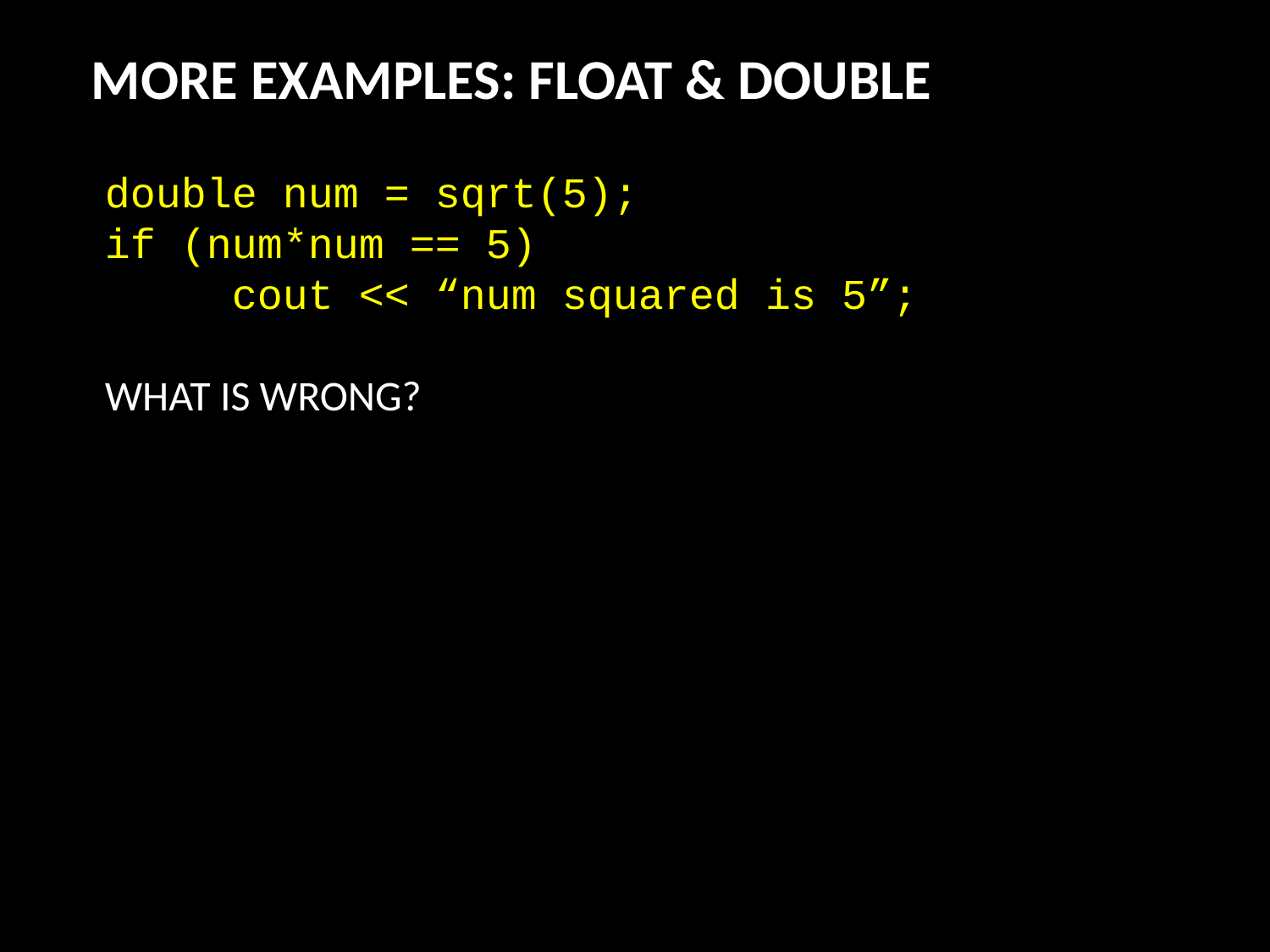

MORE EXAMPLES: FLOAT & DOUBLE
double num = sqrt(5);
if (num*num == 5)
	cout << “num squared is 5”;

WHAT IS WRONG?